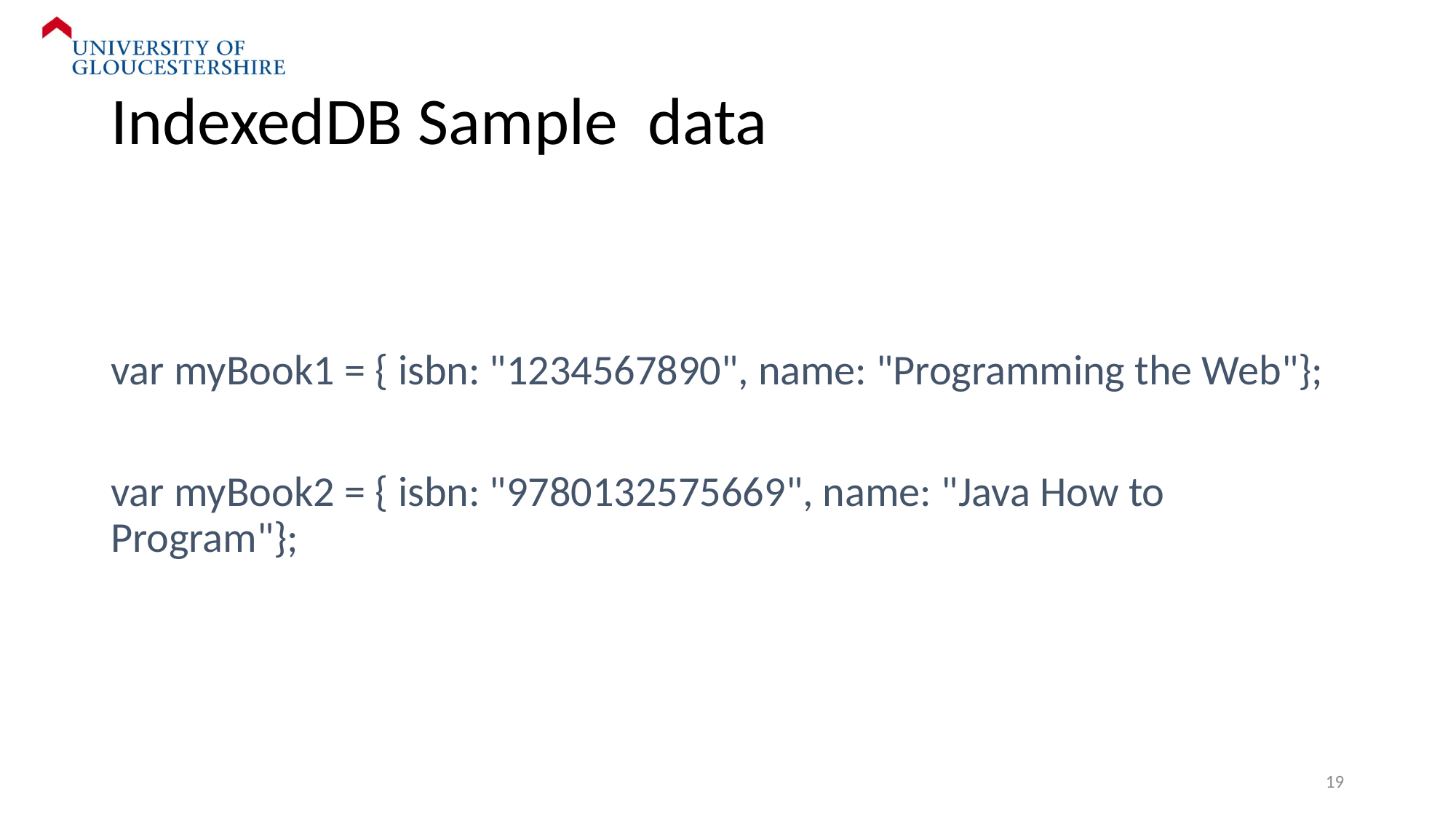

# IndexedDB Sample  data

var myBook1 = { isbn: "1234567890", name: "Programming the Web"};

var myBook2 = { isbn: "9780132575669", name: "Java How to Program"};
19